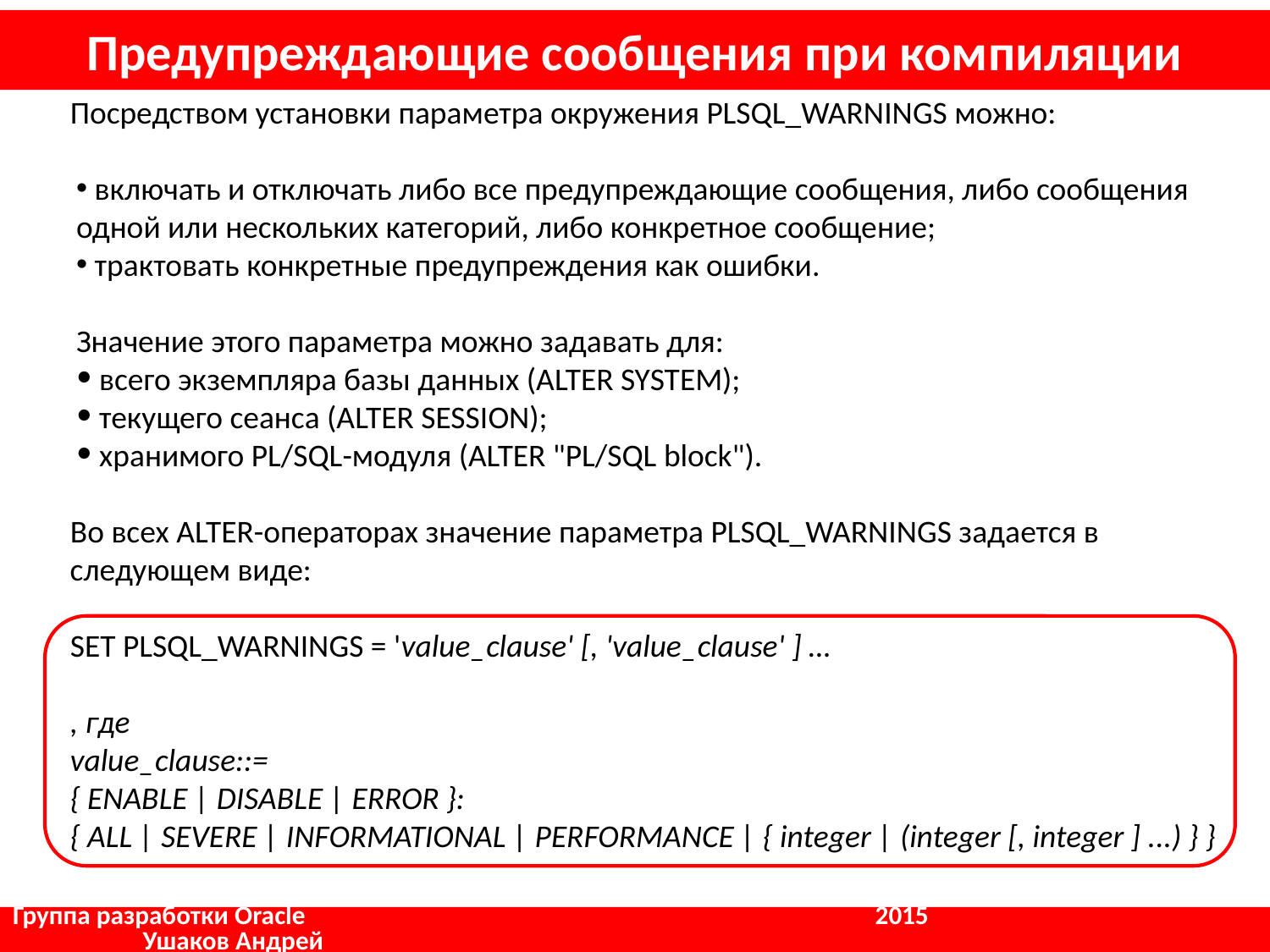

# Предупреждающие сообщения при компиляции
        Посредством установки параметра окружения PLSQL_WARNINGS можно:

 включать и отключать либо все предупреждающие сообщения, либо сообщения одной или нескольких категорий, либо конкретное сообщение;
 трактовать конкретные предупреждения как ошибки.

Значение этого параметра можно задавать для:
 всего экземпляра базы данных (ALTER SYSTEM);
 текущего сеанса (ALTER SESSION);
 хранимого PL/SQL-модуля (ALTER "PL/SQL block").

        Во всех ALTER-операторах значение параметра PLSQL_WARNINGS задается в
        следующем виде:

        SET PLSQL_WARNINGS = 'value_clause' [, 'value_clause' ] …

        , где
        value_clause::=
        { ENABLE | DISABLE | ERROR }:
        { ALL | SEVERE | INFORMATIONAL | PERFORMANCE | { integer | (integer [, integer ] ...) } }

Группа разработки Oracle				                 2015	 	                                        Ушаков Андрей